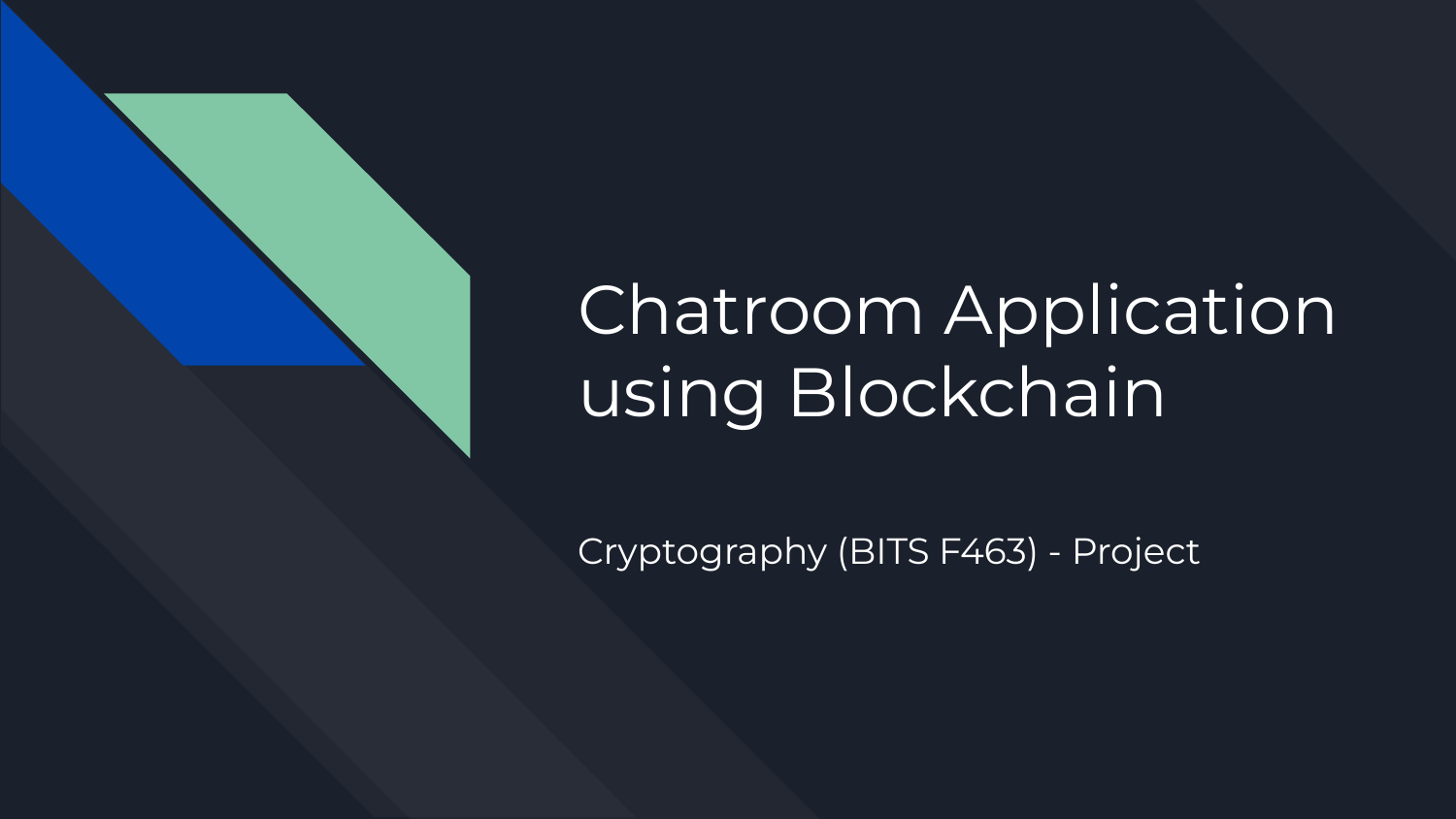

# Chatroom Application using Blockchain

Cryptography (BITS F463) - Project